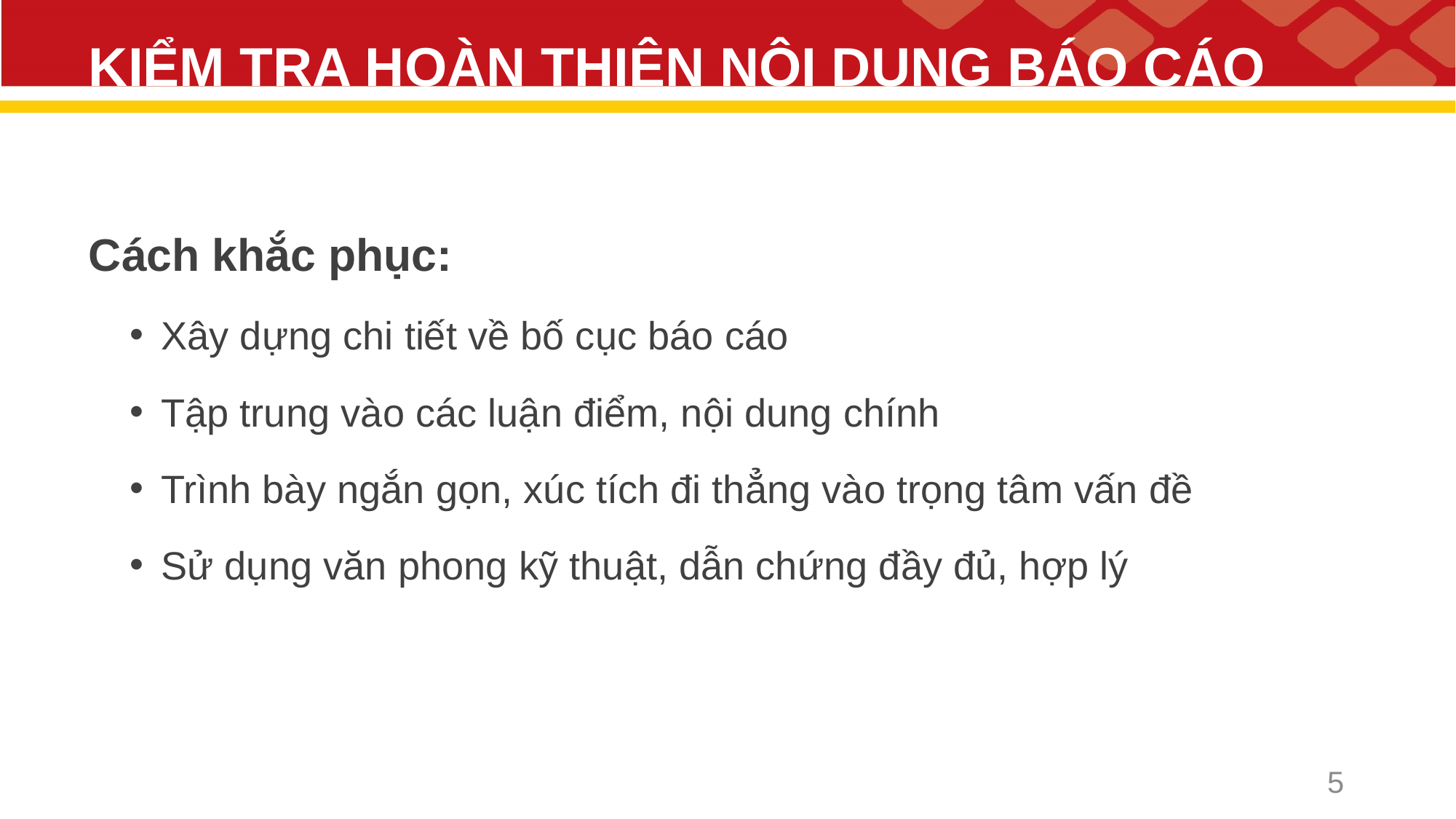

# KIỂM TRA HOÀN THIỆN NỘI DUNG BÁO CÁO

Cách khắc phục:
 Xây dựng chi tiết về bố cục báo cáo
 Tập trung vào các luận điểm, nội dung chính
 Trình bày ngắn gọn, xúc tích đi thẳng vào trọng tâm vấn đề
 Sử dụng văn phong kỹ thuật, dẫn chứng đầy đủ, hợp lý

5